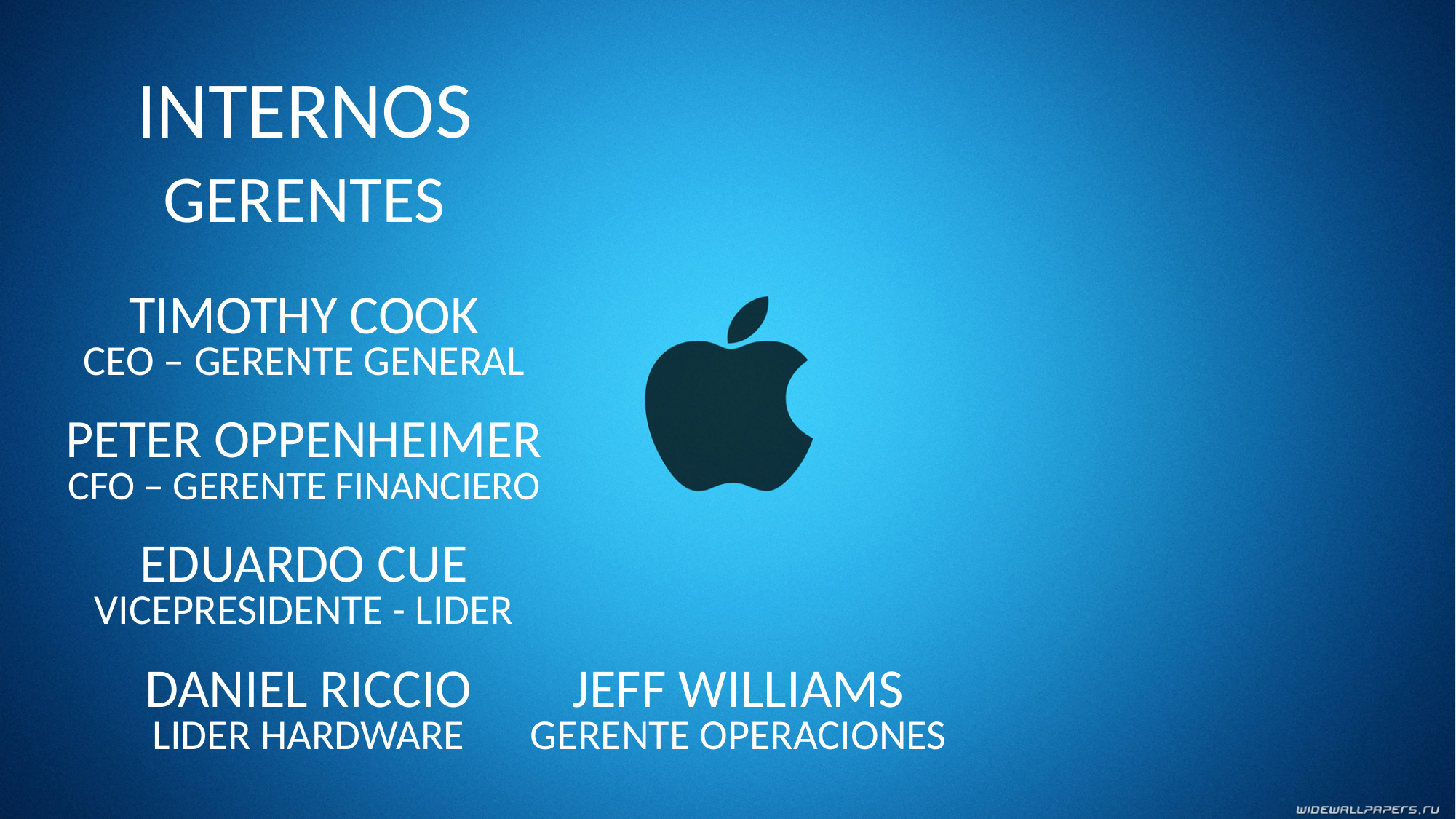

# INTERNOS
GERENTES
TIMOTHY COOK
CEO – GERENTE GENERAL
PETER OPPENHEIMER
CFO – GERENTE FINANCIERO
EDUARDO CUE
VICEPRESIDENTE - LIDER
DANIEL RICCIO
JEFF WILLIAMS
LIDER HARDWARE
GERENTE OPERACIONES